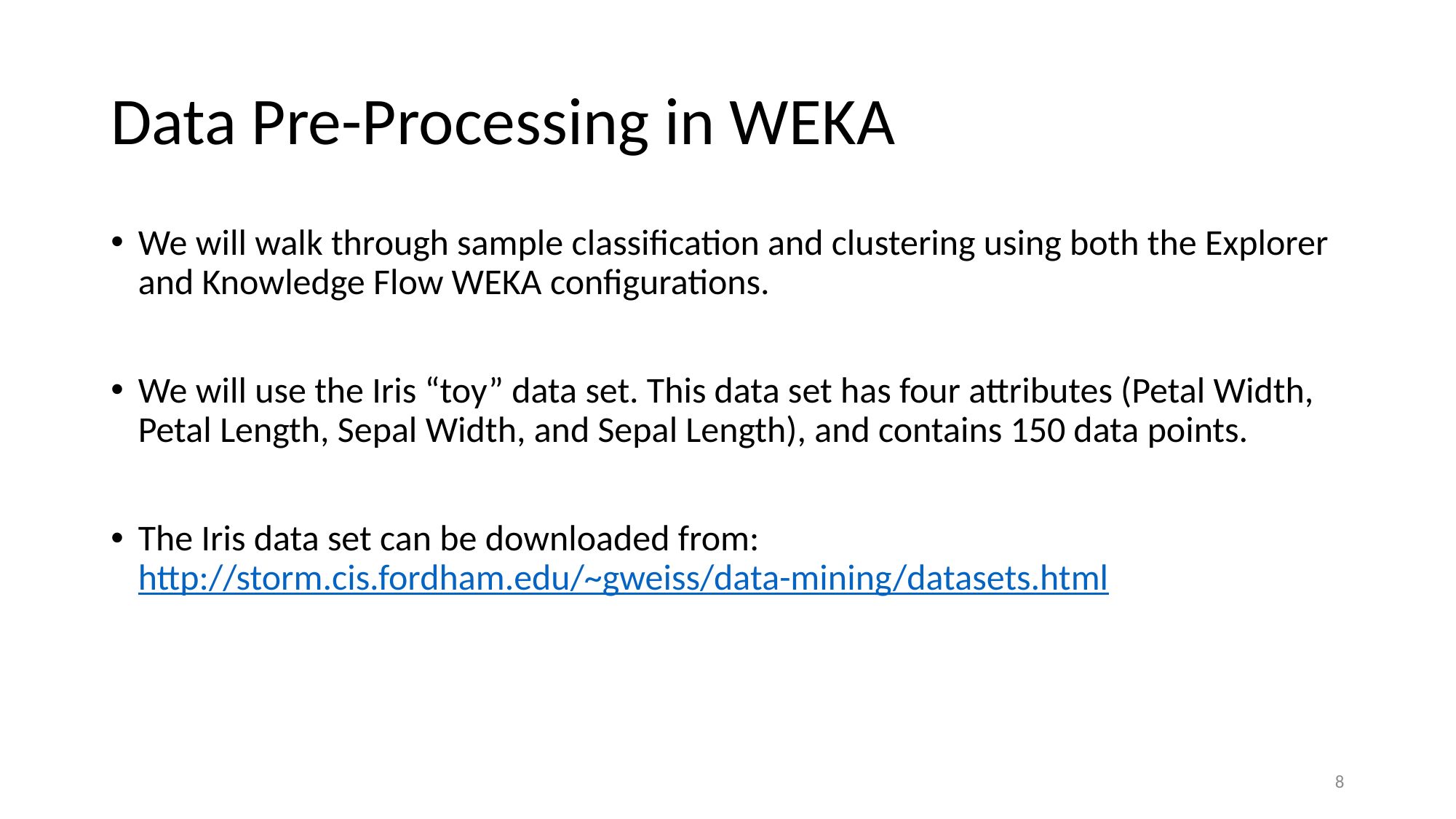

# Data Pre-Processing in WEKA
We will walk through sample classification and clustering using both the Explorer and Knowledge Flow WEKA configurations.

We will use the Iris “toy” data set. This data set has four attributes (Petal Width, Petal Length, Sepal Width, and Sepal Length), and contains 150 data points.

The Iris data set can be downloaded from: http://storm.cis.fordham.edu/~gweiss/data-mining/datasets.html

8